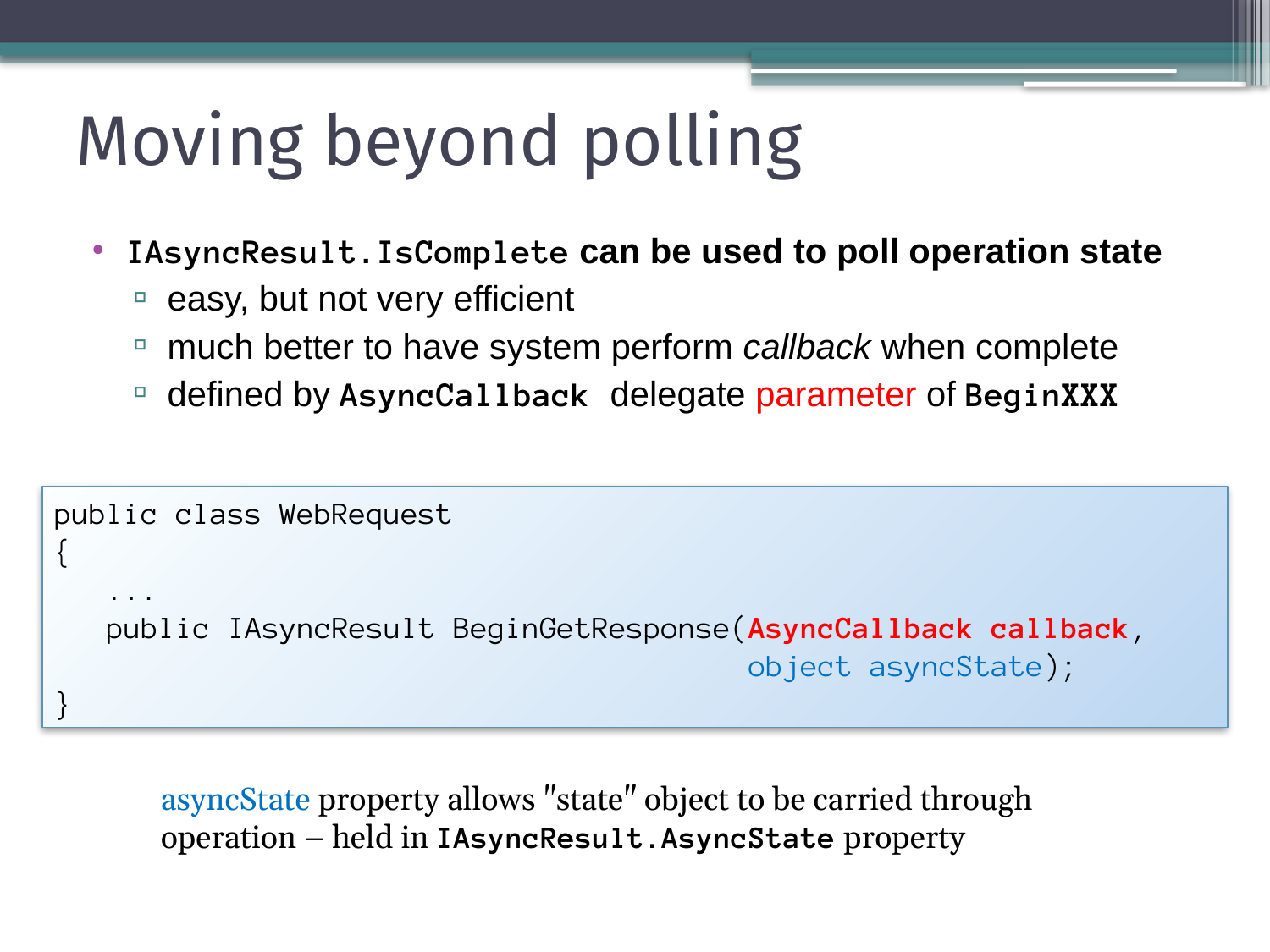

# Moving beyond polling
IAsyncResult.IsComplete can be used to poll operation state
easy, but not very efficient
much better to have system perform callback when complete
defined by AsyncCallback delegate parameter of BeginXXX
public class WebRequest
{
   ...
   public IAsyncResult BeginGetResponse(AsyncCallback callback,
                                        object asyncState);
}
asyncState property allows "state" object to be carried through operation – held in IAsyncResult.AsyncState property